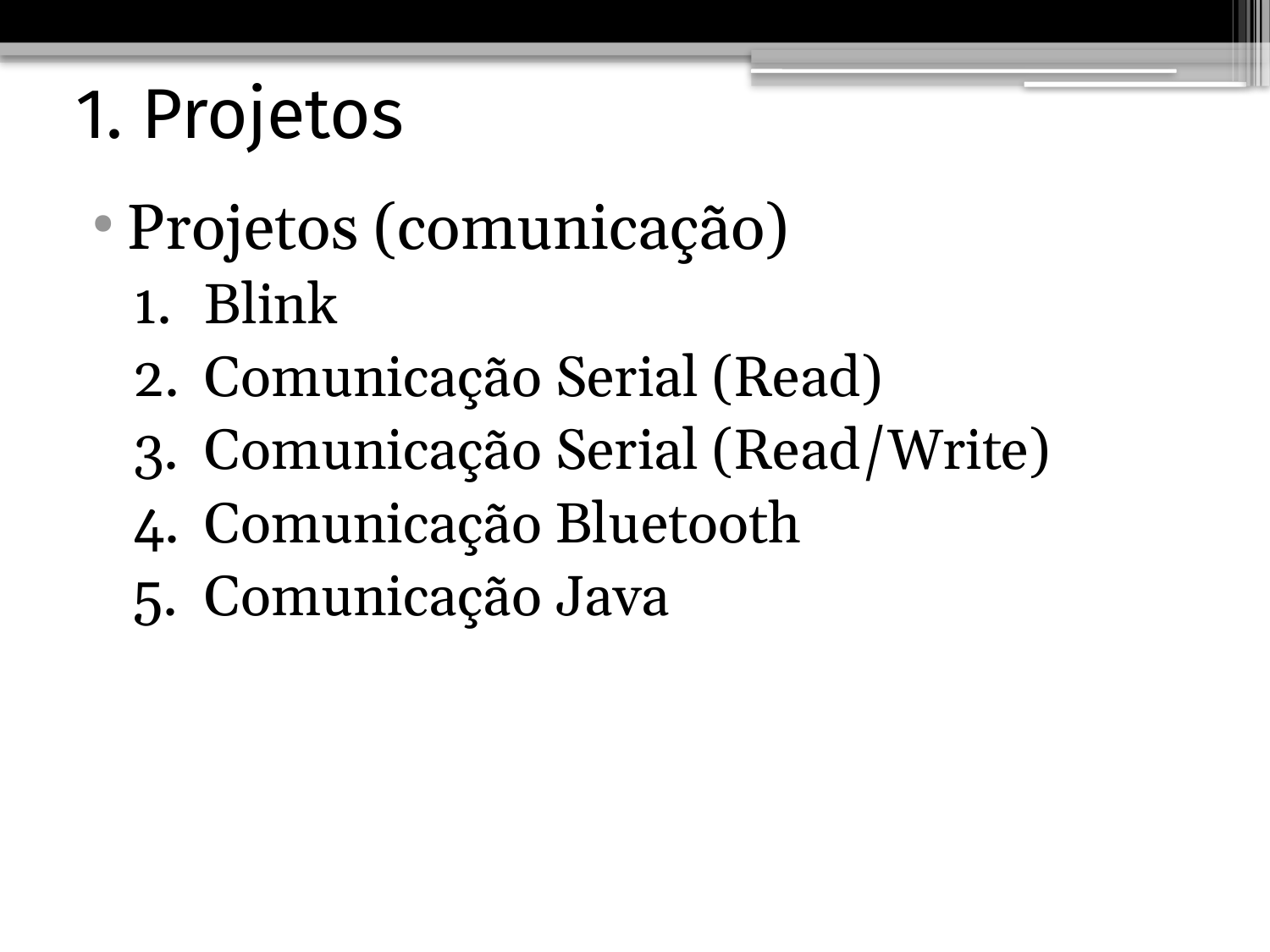

# 1. Projetos
Projetos (comunicação)
Blink
Comunicação Serial (Read)
Comunicação Serial (Read/Write)
Comunicação Bluetooth
Comunicação Java